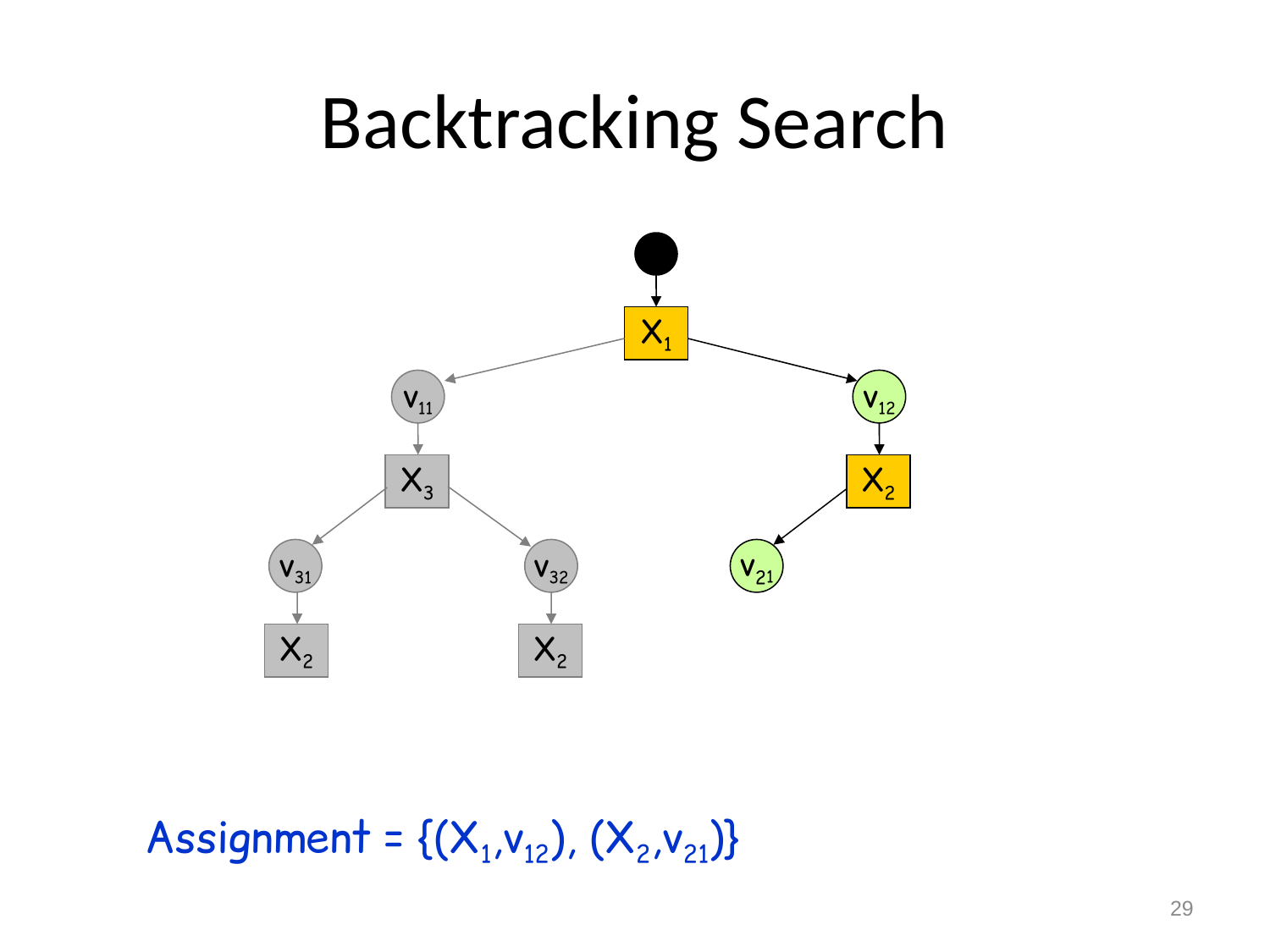

# Backtracking Search

X1

v11
v12

X3
X2

v31
v32
v21

X2
X2
Assignment = {(X1,v12), (X2,v21)}
29